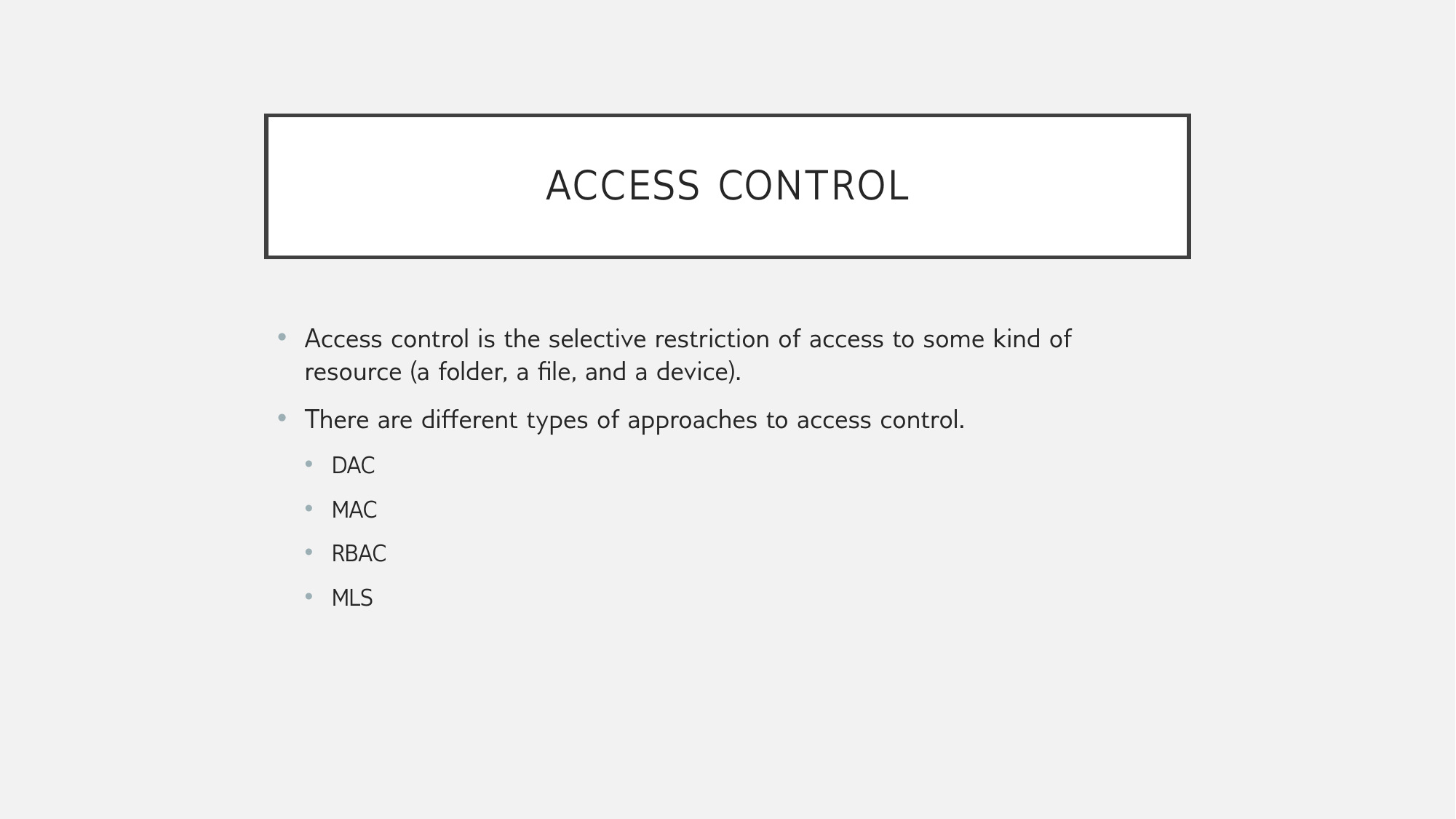

# Access Control
Access control is the selective restriction of access to some kind of resource (a folder, a file, and a device).
There are different types of approaches to access control.
DAC
MAC
RBAC
MLS